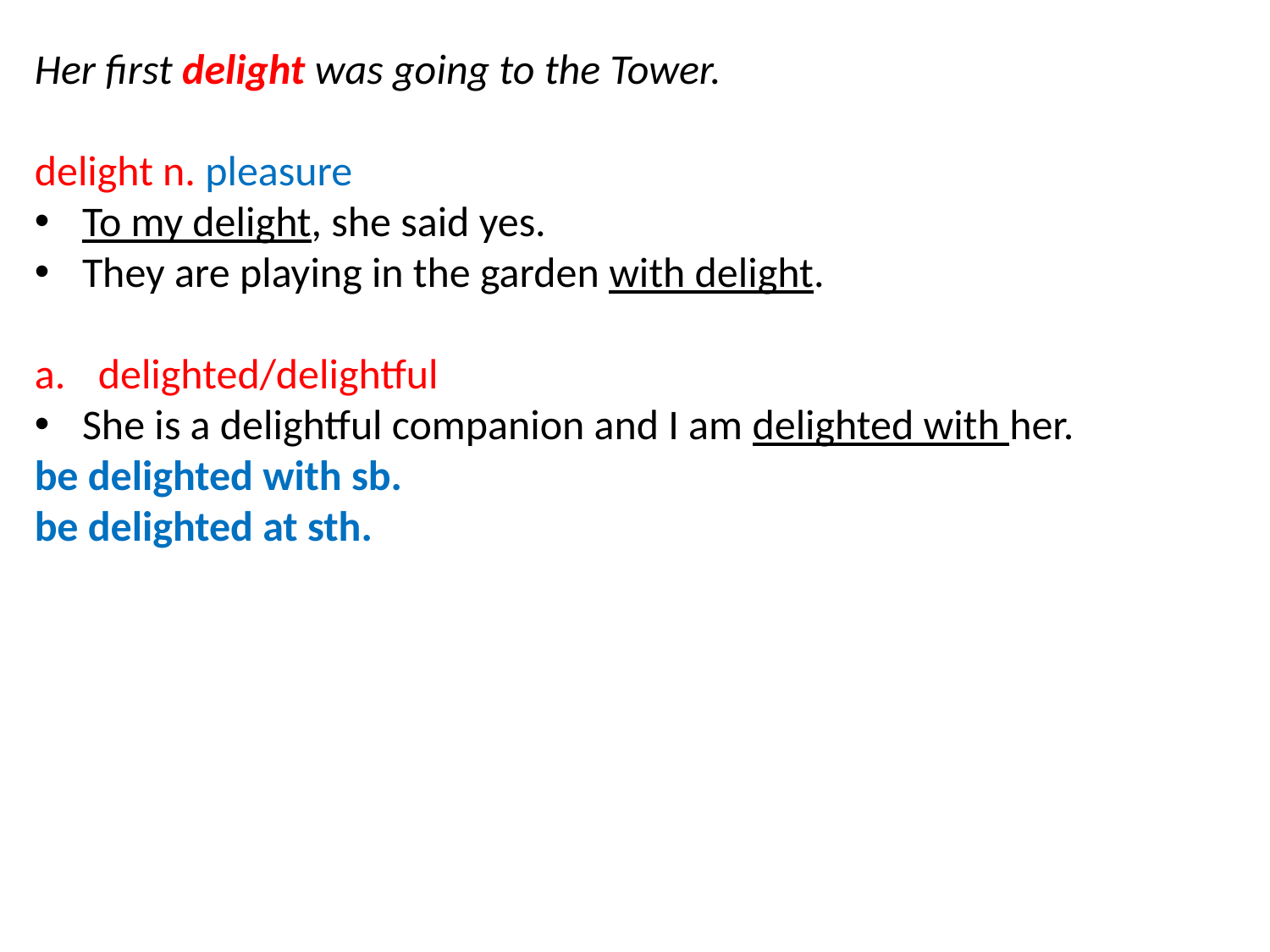

Her first delight was going to the Tower.

delight n. pleasure
To my delight, she said yes.
They are playing in the garden with delight.

delighted/delightful
She is a delightful companion and I am delighted with her.
be delighted with sb.
be delighted at sth.